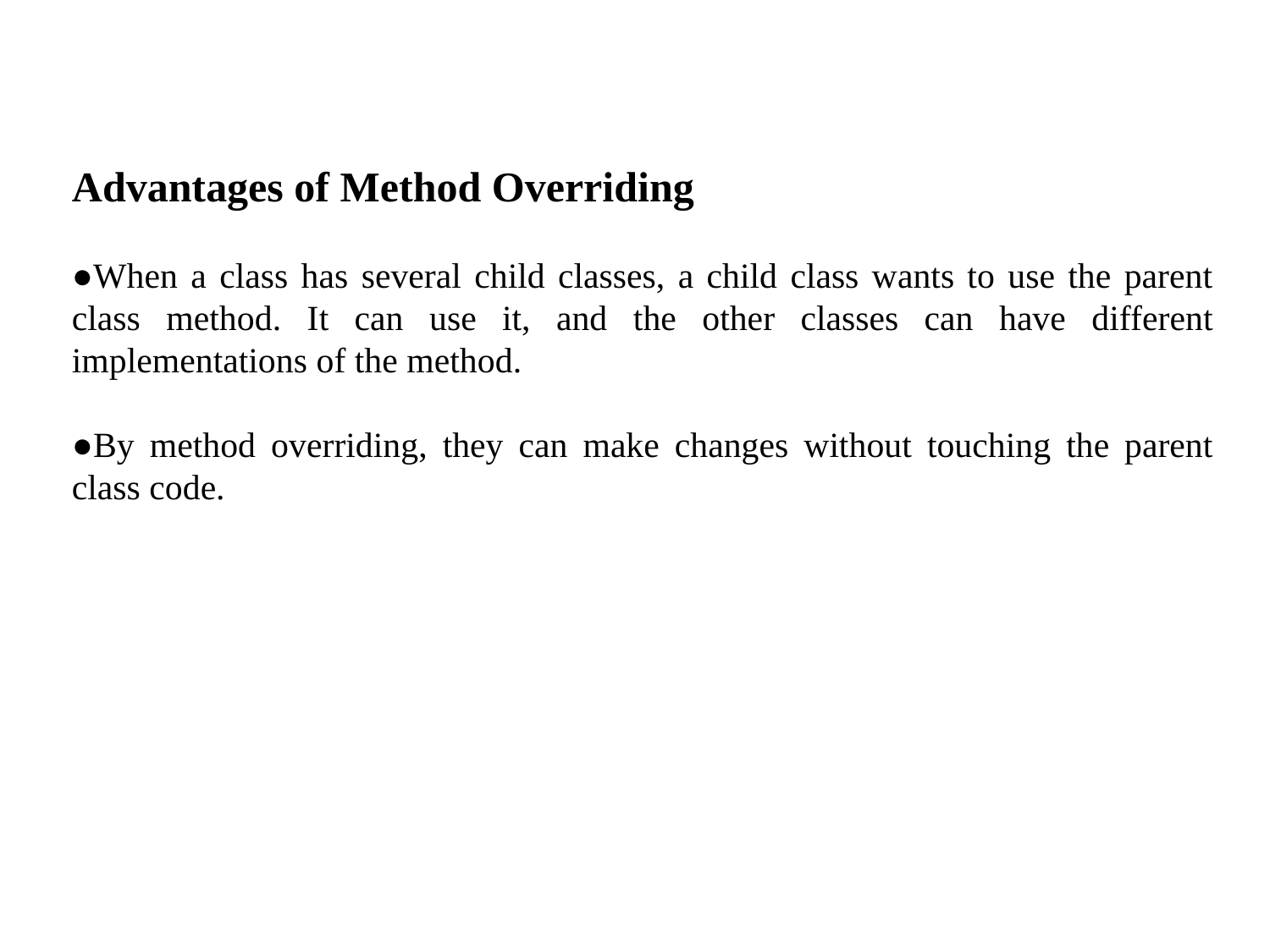

Advantages of Method Overriding

●When a class has several child classes, a child class wants to use the parent class method. It can use it, and the other classes can have different implementations of the method.

●By method overriding, they can make changes without touching the parent class code.